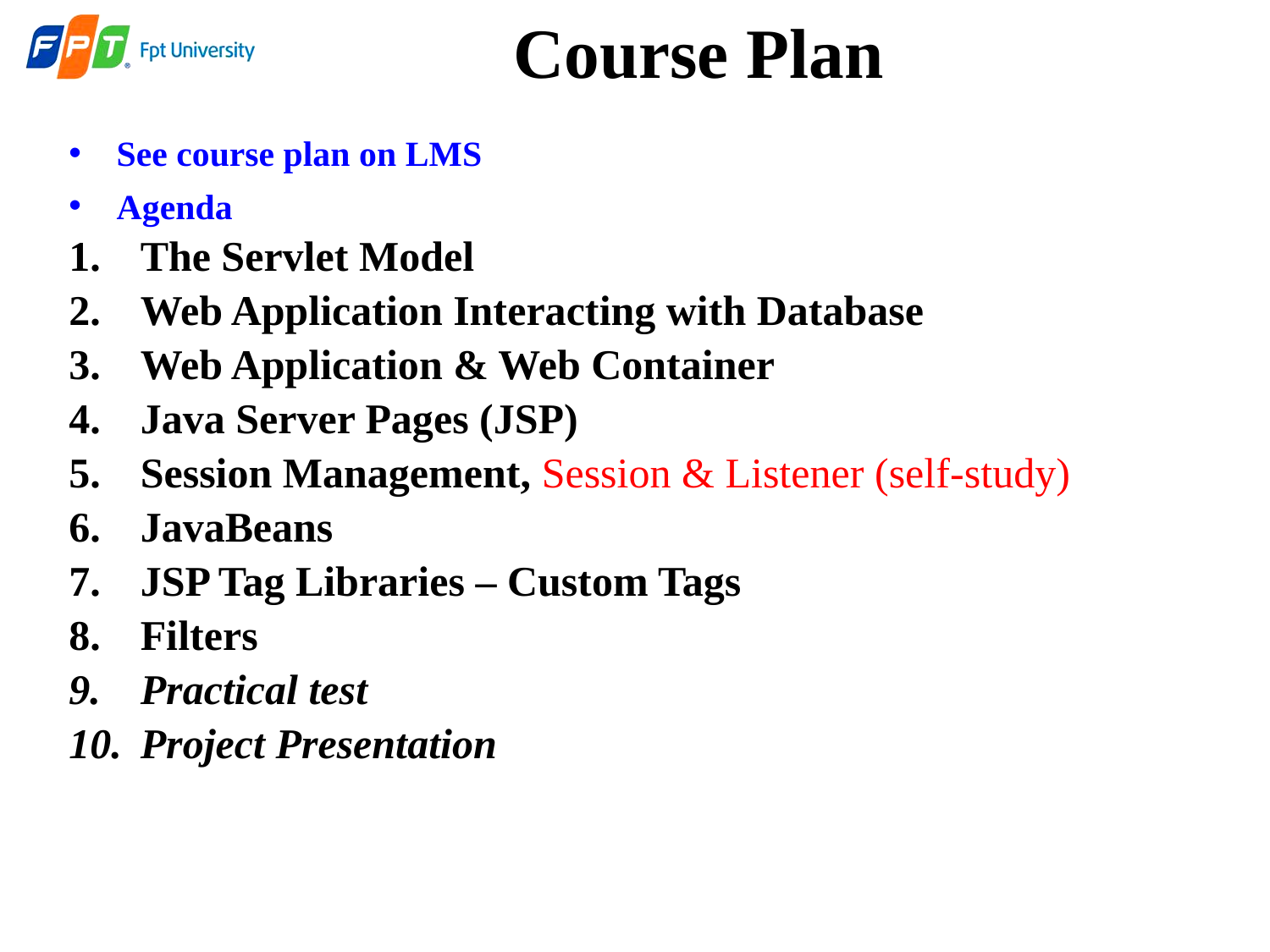

Course Plan
See course plan on LMS
Agenda
The Servlet Model
Web Application Interacting with Database
Web Application & Web Container
Java Server Pages (JSP)
Session Management, Session & Listener (self-study)
JavaBeans
JSP Tag Libraries – Custom Tags
Filters
Practical test
Project Presentation